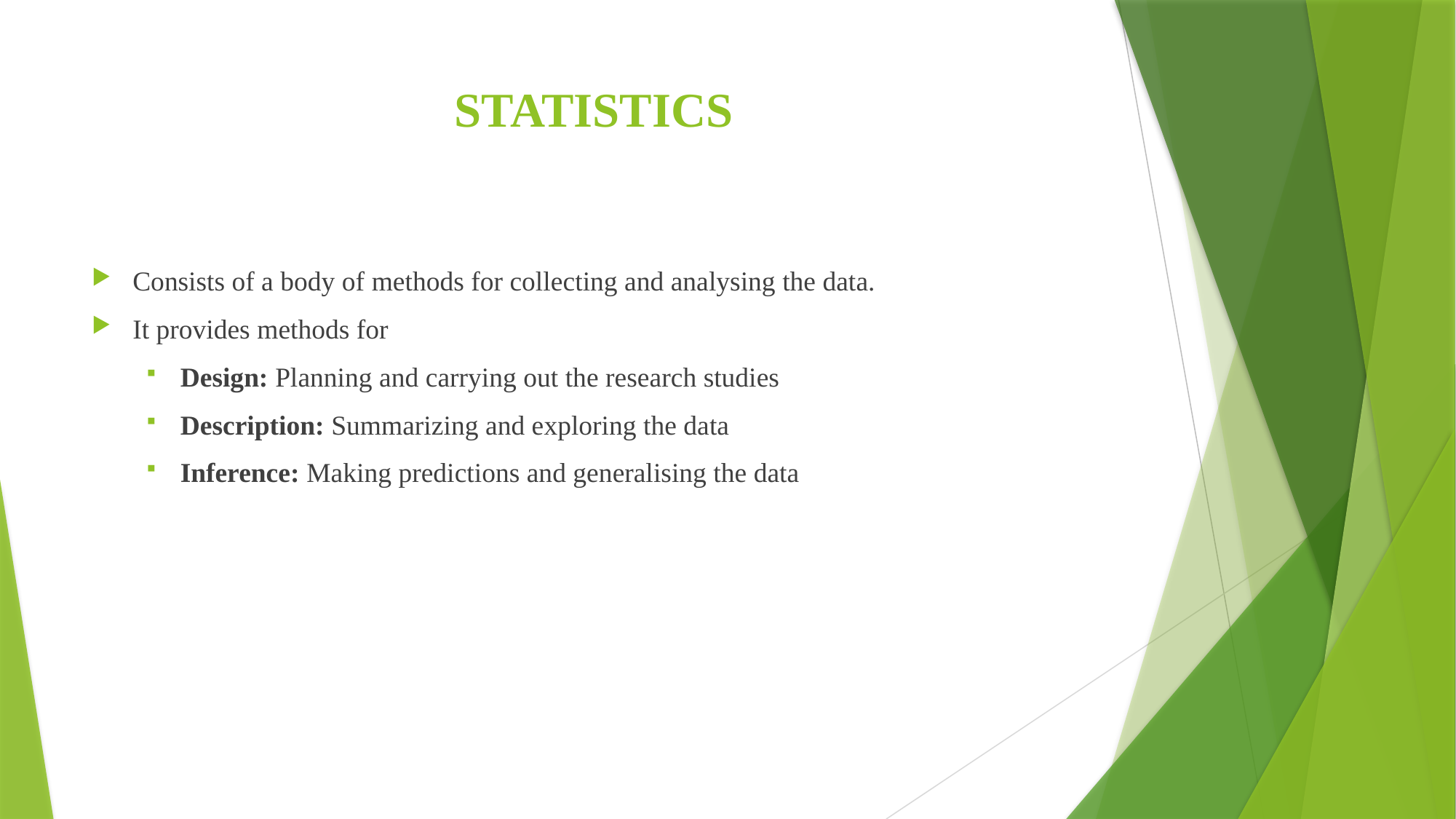

# STATISTICS
Consists of a body of methods for collecting and analysing the data.
It provides methods for
Design: Planning and carrying out the research studies
Description: Summarizing and exploring the data
Inference: Making predictions and generalising the data